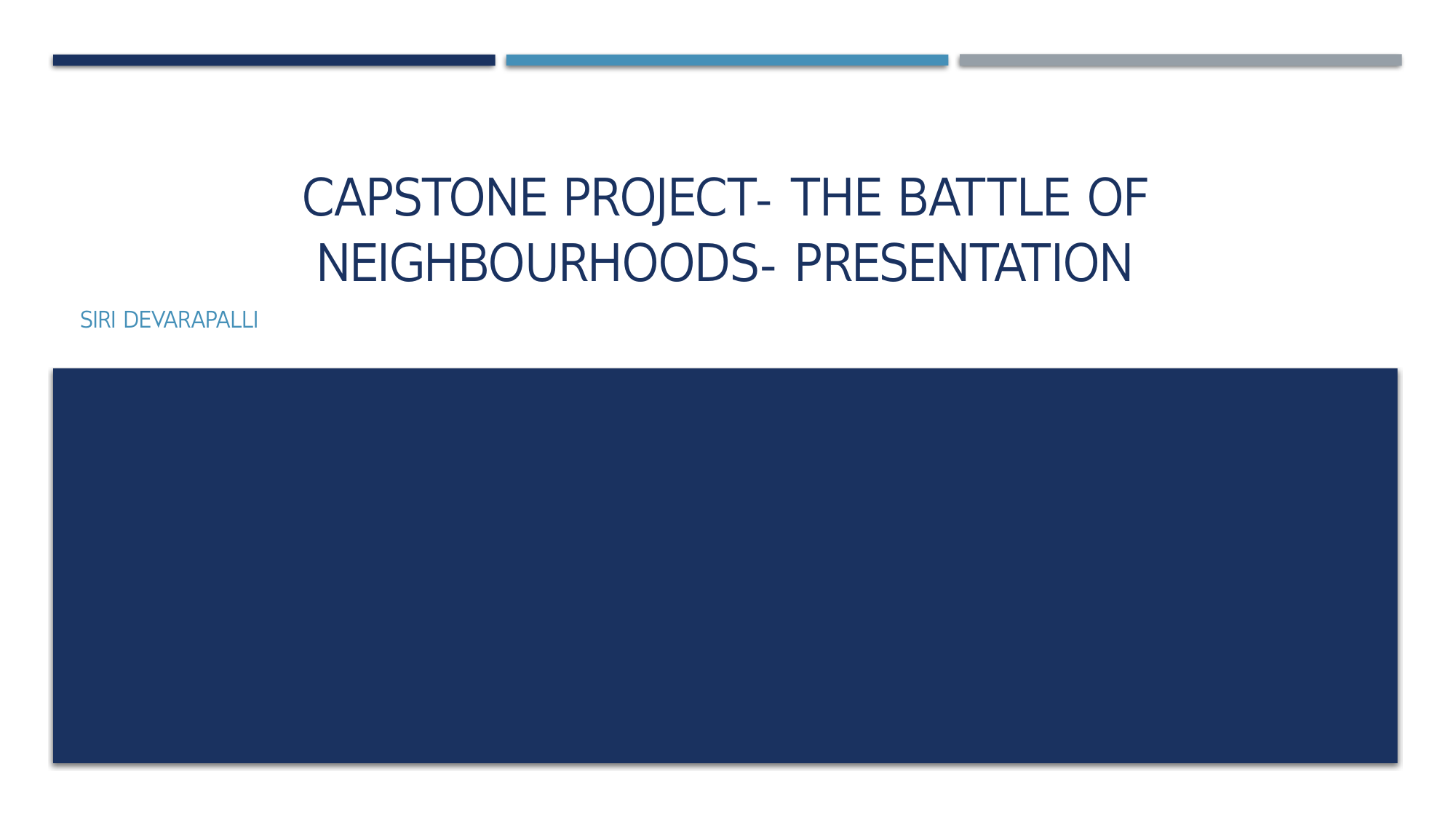

# Capstone project- The battle of neighbourhoods- presentation
Siri devarapalli